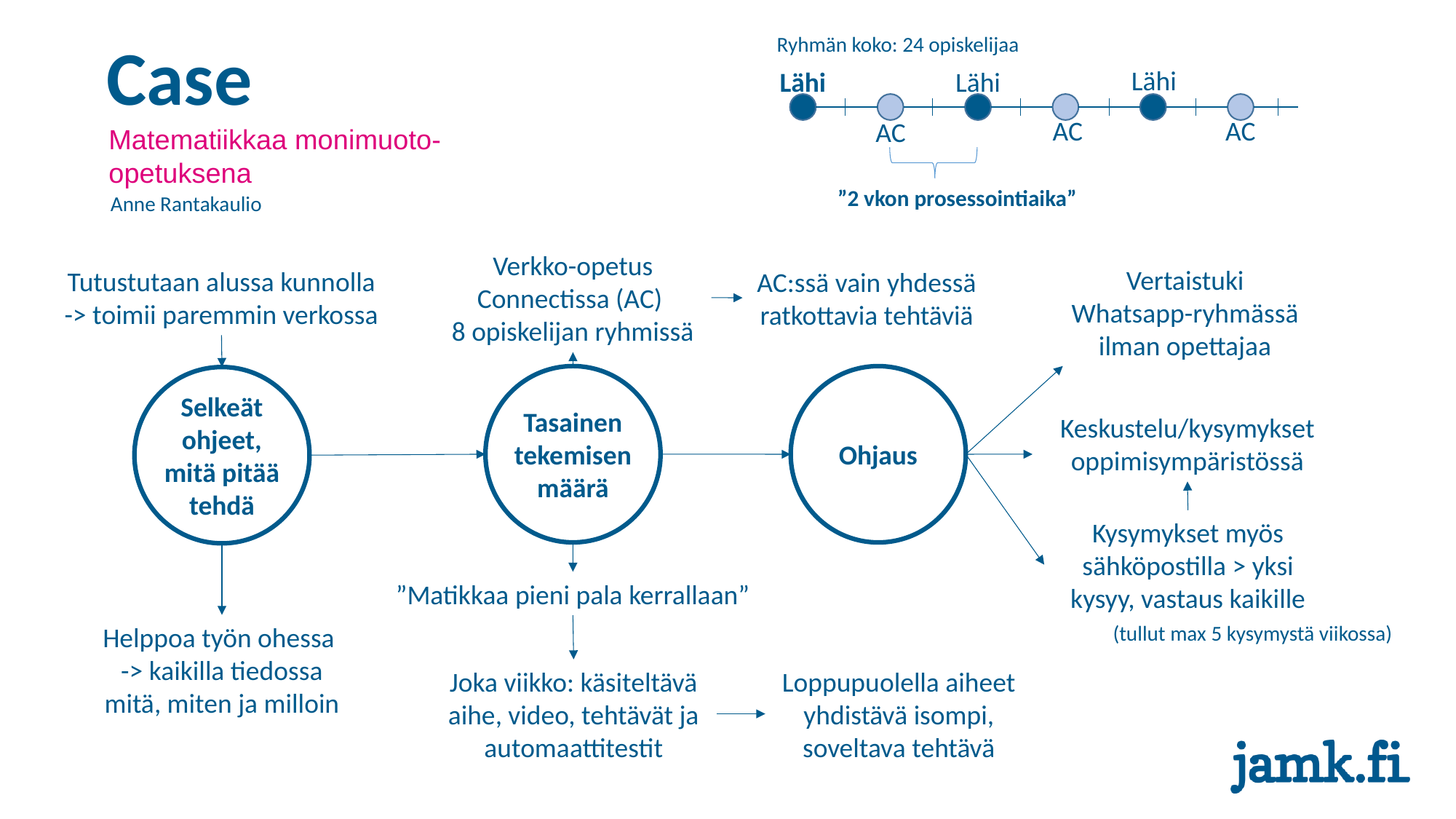

Ryhmän koko: 24 opiskelijaa
# Case
Lähi
Lähi
Lähi

AC
AC
AC
Matematiikkaa monimuoto-opetuksena

”2 vkon prosessointiaika”
Anne Rantakaulio
Verkko-opetus Connectissa (AC)
8 opiskelijan ryhmissä
Vertaistuki Whatsapp-ryhmässä ilman opettajaa
Tutustutaan alussa kunnolla -> toimii paremmin verkossa
AC:ssä vain yhdessä ratkottavia tehtäviä
Tasainen tekemisen määrä
Ohjaus
Selkeät ohjeet, mitä pitää tehdä
Keskustelu/kysymykset oppimisympäristössä
Kysymykset myös sähköpostilla > yksi kysyy, vastaus kaikille
”Matikkaa pieni pala kerrallaan”
(tullut max 5 kysymystä viikossa)
Helppoa työn ohessa
-> kaikilla tiedossa mitä, miten ja milloin
Joka viikko: käsiteltävä aihe, video, tehtävät ja automaattitestit
Loppupuolella aiheet yhdistävä isompi, soveltava tehtävä